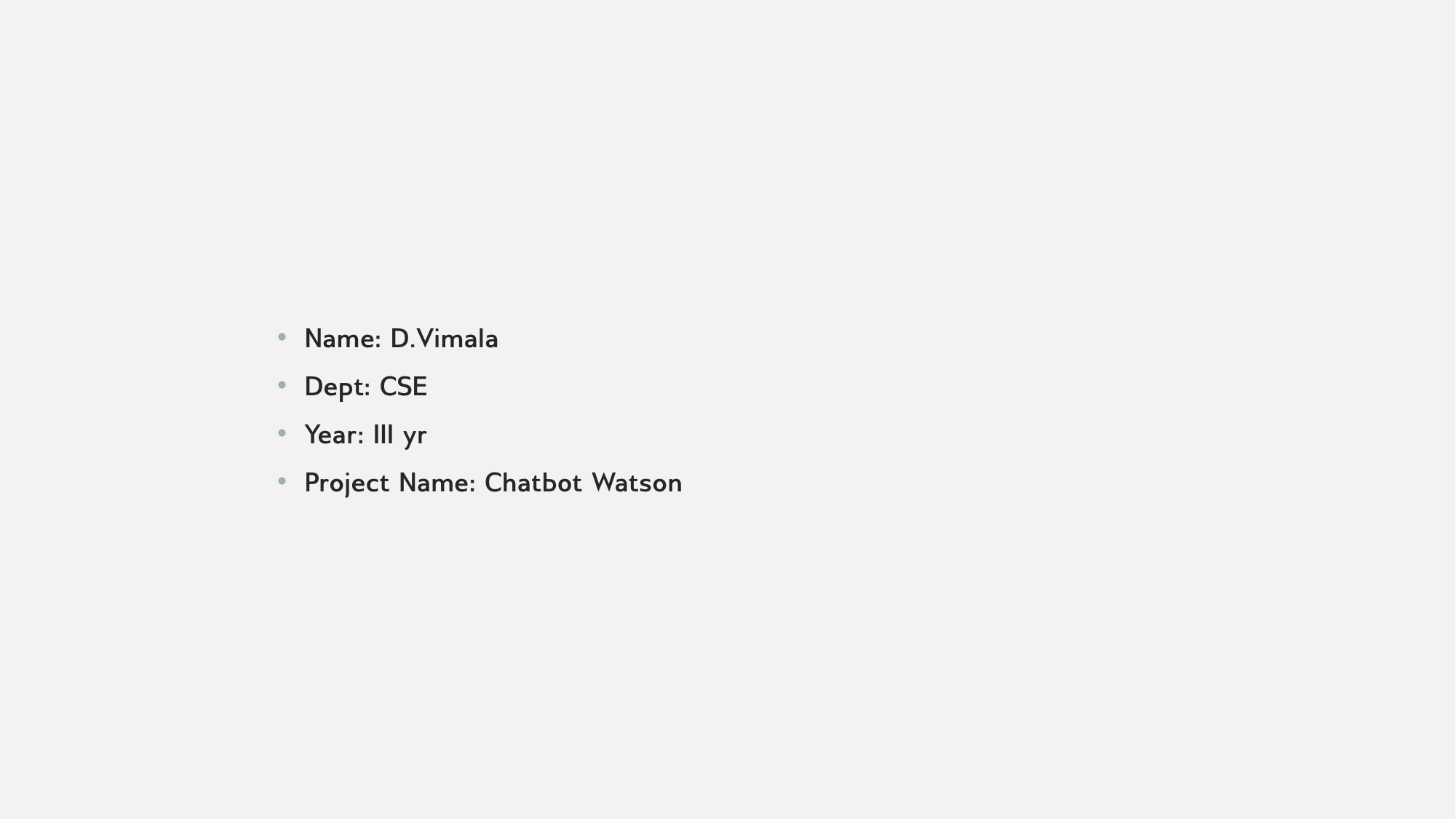

Name: D.Vimala
Dept: CSE
Year: III yr
Project Name: Chatbot Watson